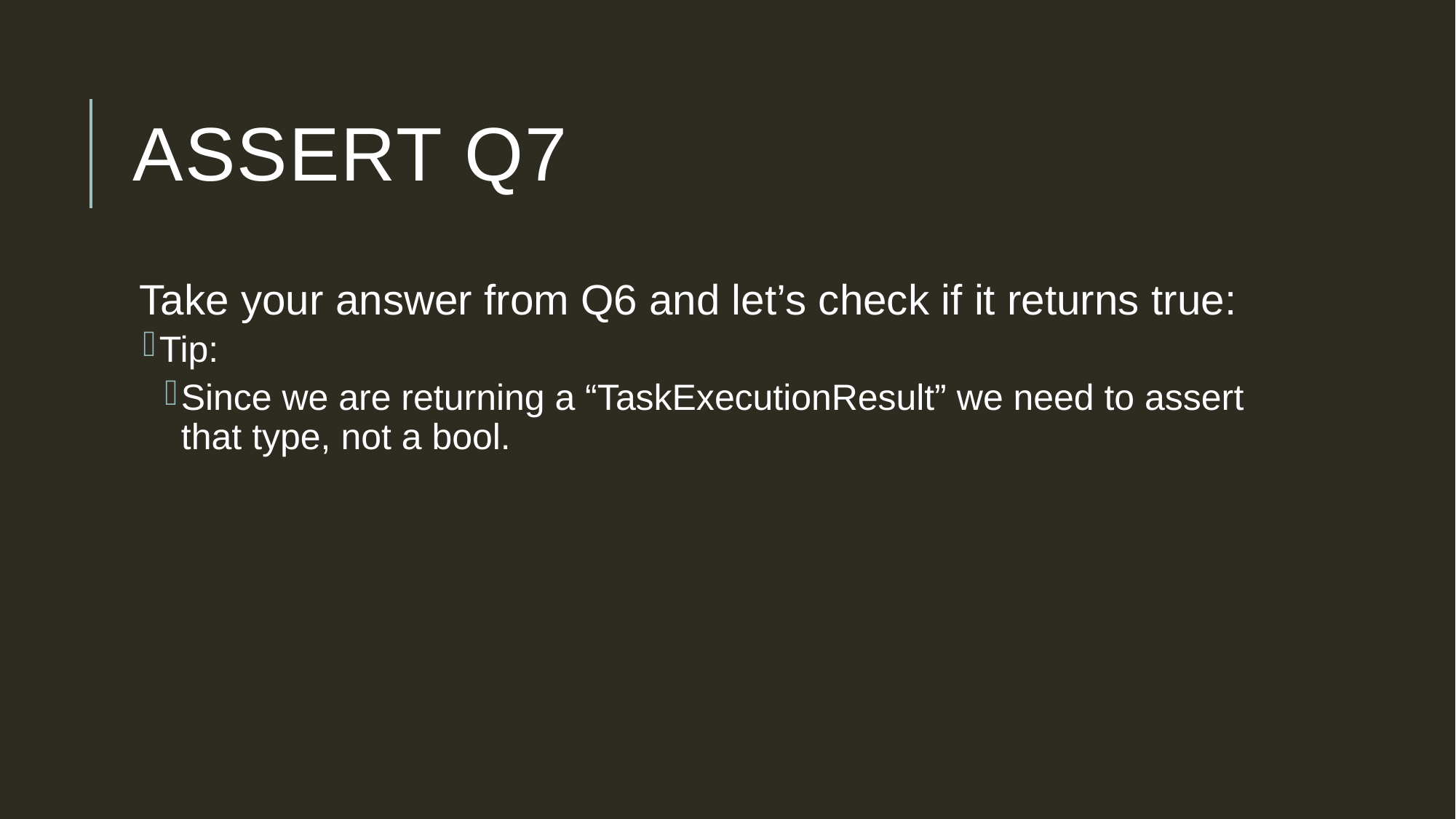

# Assert Q7
Take your answer from Q6 and let’s check if it returns true:
Tip:
Since we are returning a “TaskExecutionResult” we need to assert that type, not a bool.